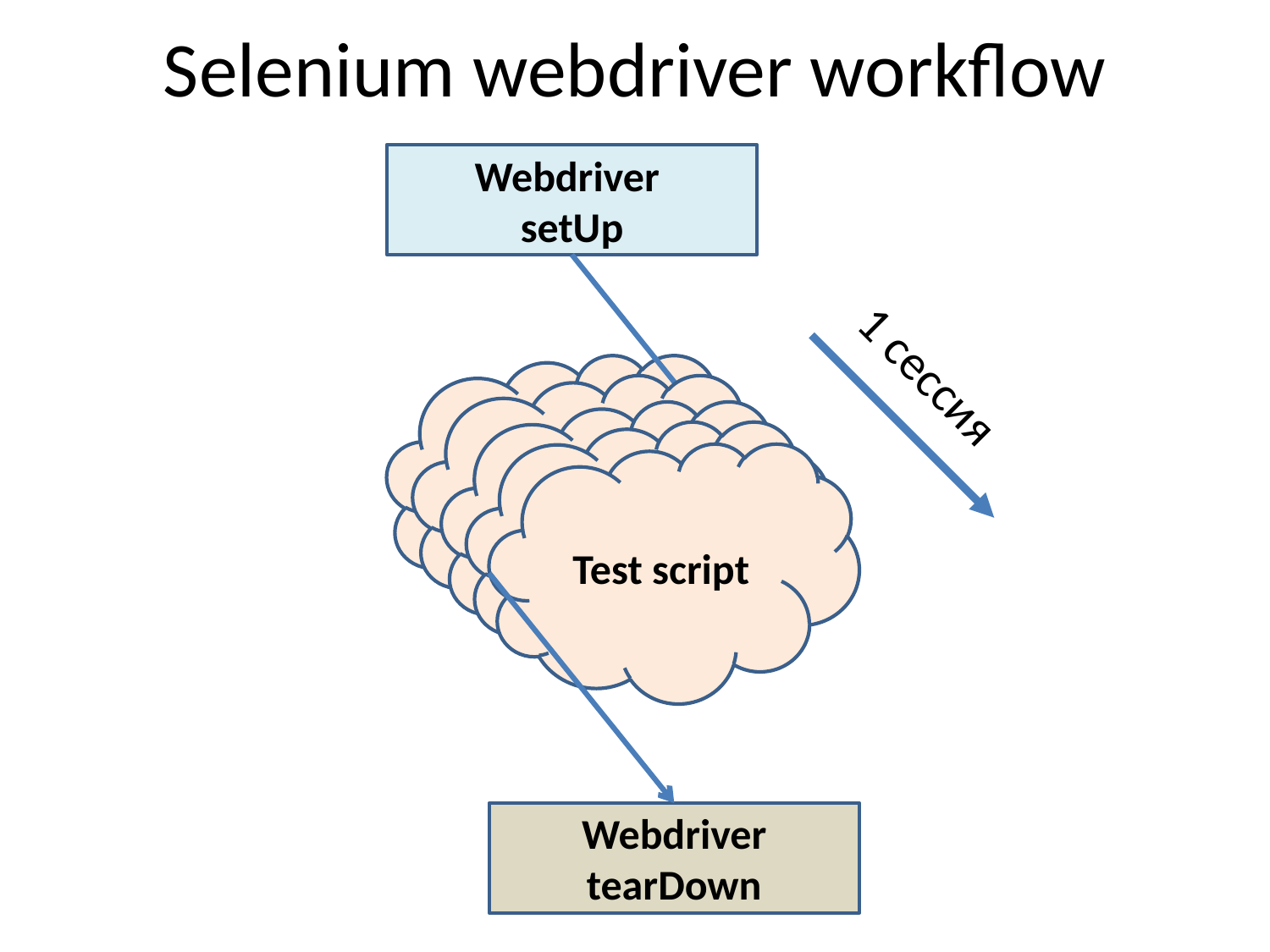

# Selenium webdriver workflow
Webdriver
setUp
1 сессия
Test script
Test script
Test script
Test script
Test script
Webdriver tearDown
120